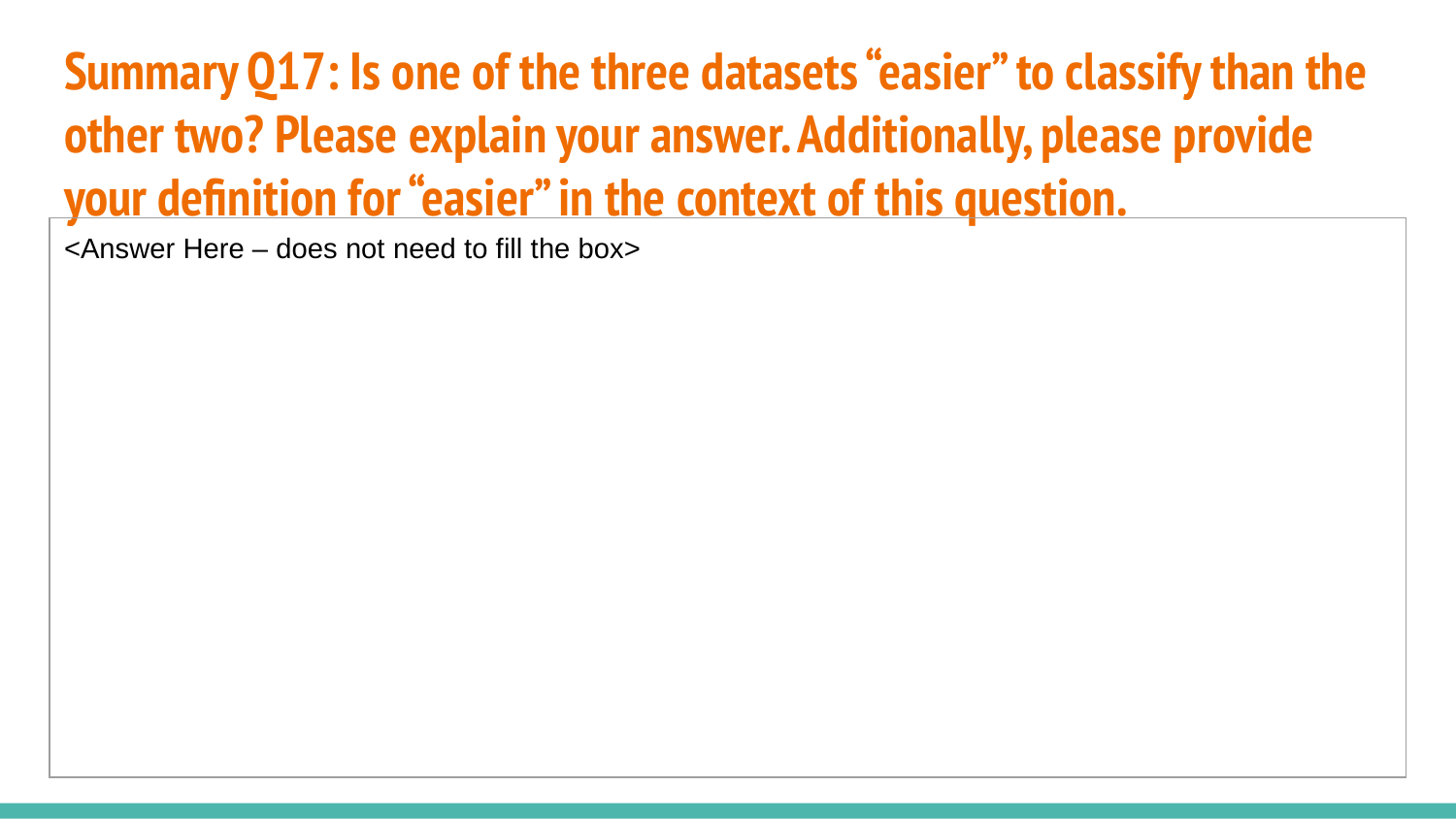

# Summary Q17: Is one of the three datasets “easier” to classify than the other two? Please explain your answer. Additionally, please provide your definition for “easier” in the context of this question.
| <Answer Here – does not need to fill the box> |  |  |
| --- | --- | --- |
|  |  |  |
|  |  |  |